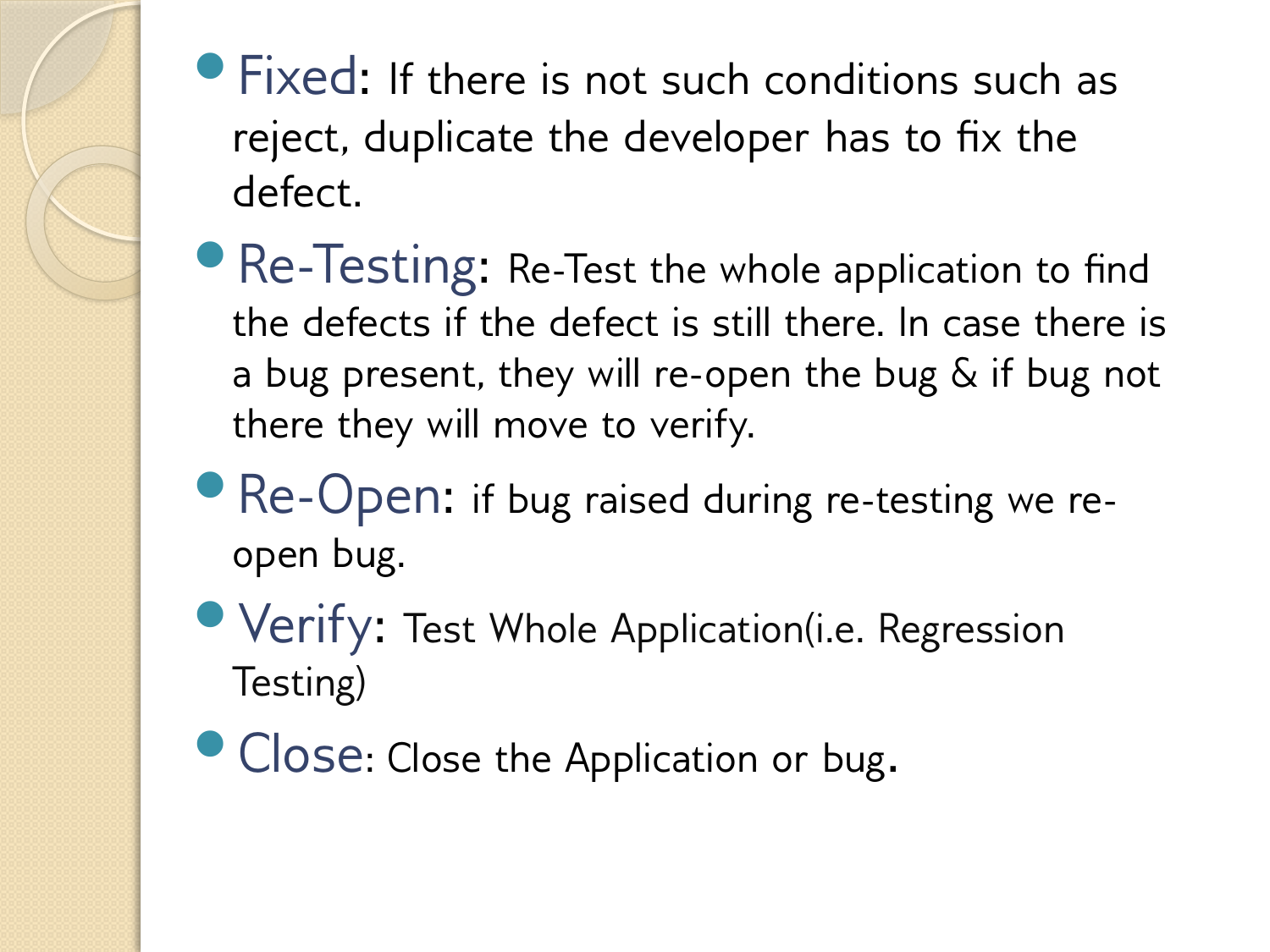

Fixed: If there is not such conditions such as reject, duplicate the developer has to fix the defect.
Re-Testing: Re-Test the whole application to find the defects if the defect is still there. In case there is a bug present, they will re-open the bug & if bug not there they will move to verify.
Re-Open: if bug raised during re-testing we re-open bug.
Verify: Test Whole Application(i.e. Regression Testing)
Close: Close the Application or bug.